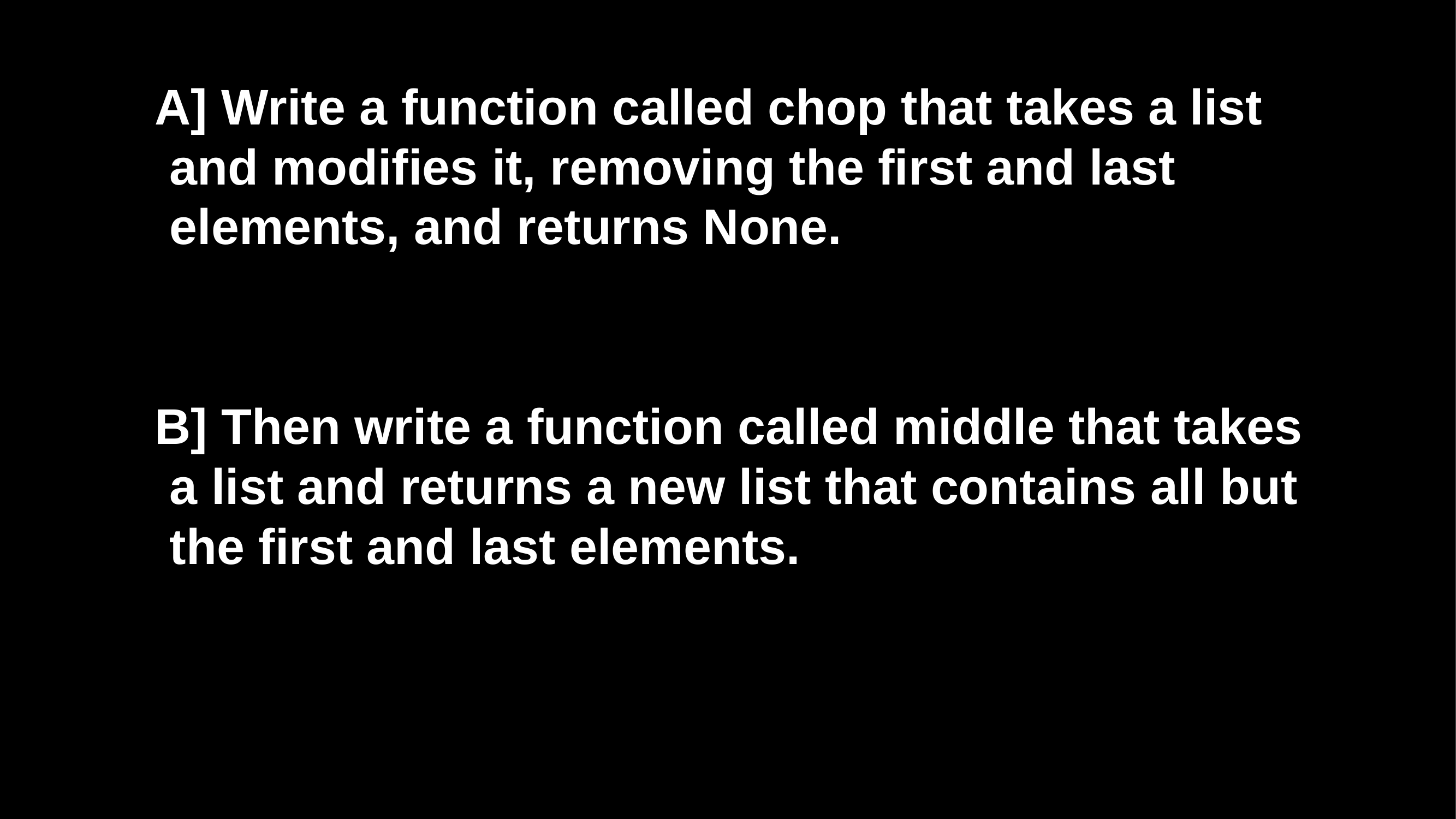

A] Write a function called chop that takes a list and modifies it, removing the first and last elements, and returns None.

B] Then write a function called middle that takes a list and returns a new list that contains all but the first and last elements.